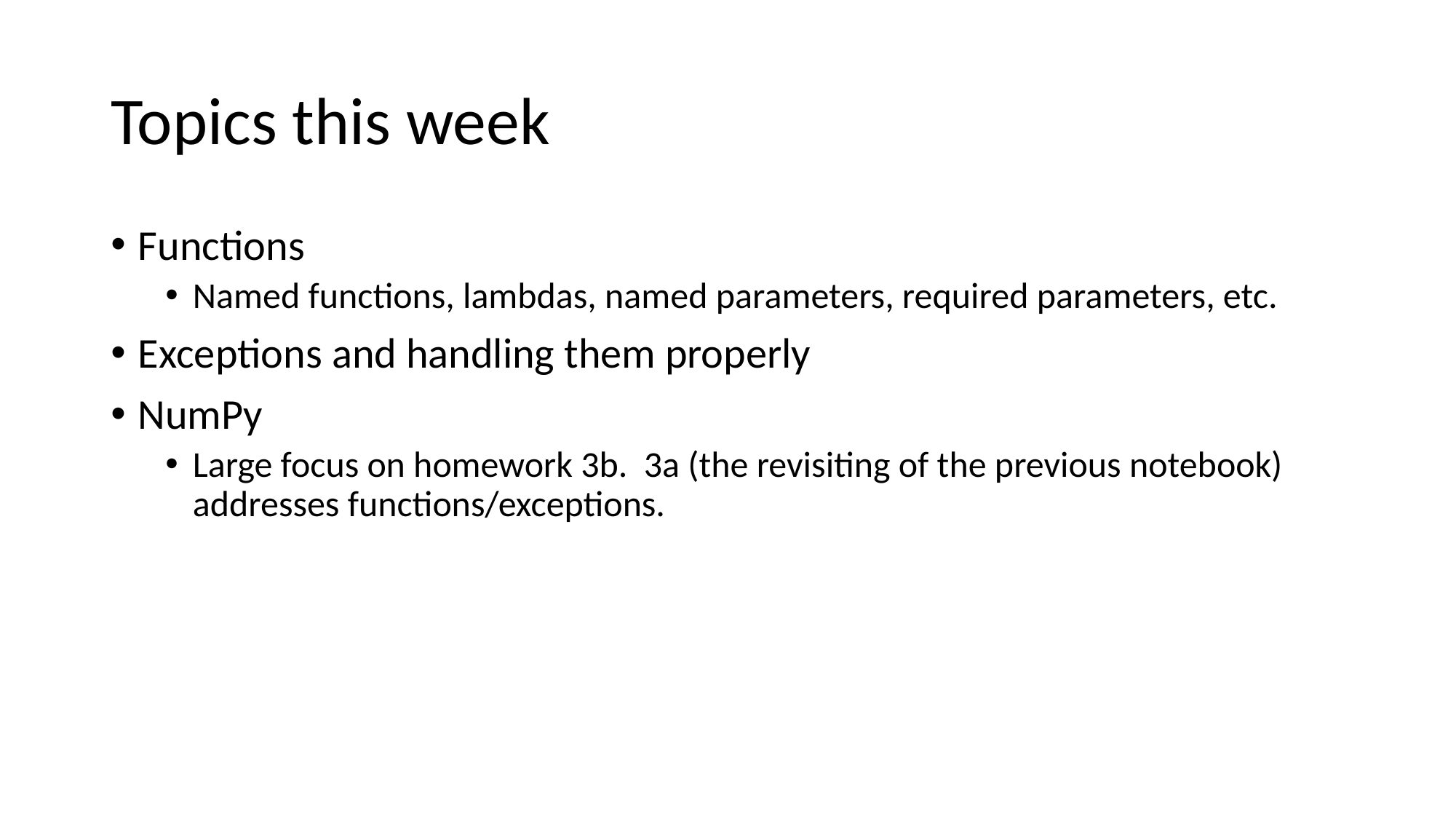

# Topics this week
Functions
Named functions, lambdas, named parameters, required parameters, etc.
Exceptions and handling them properly
NumPy
Large focus on homework 3b.  3a (the revisiting of the previous notebook) addresses functions/exceptions.